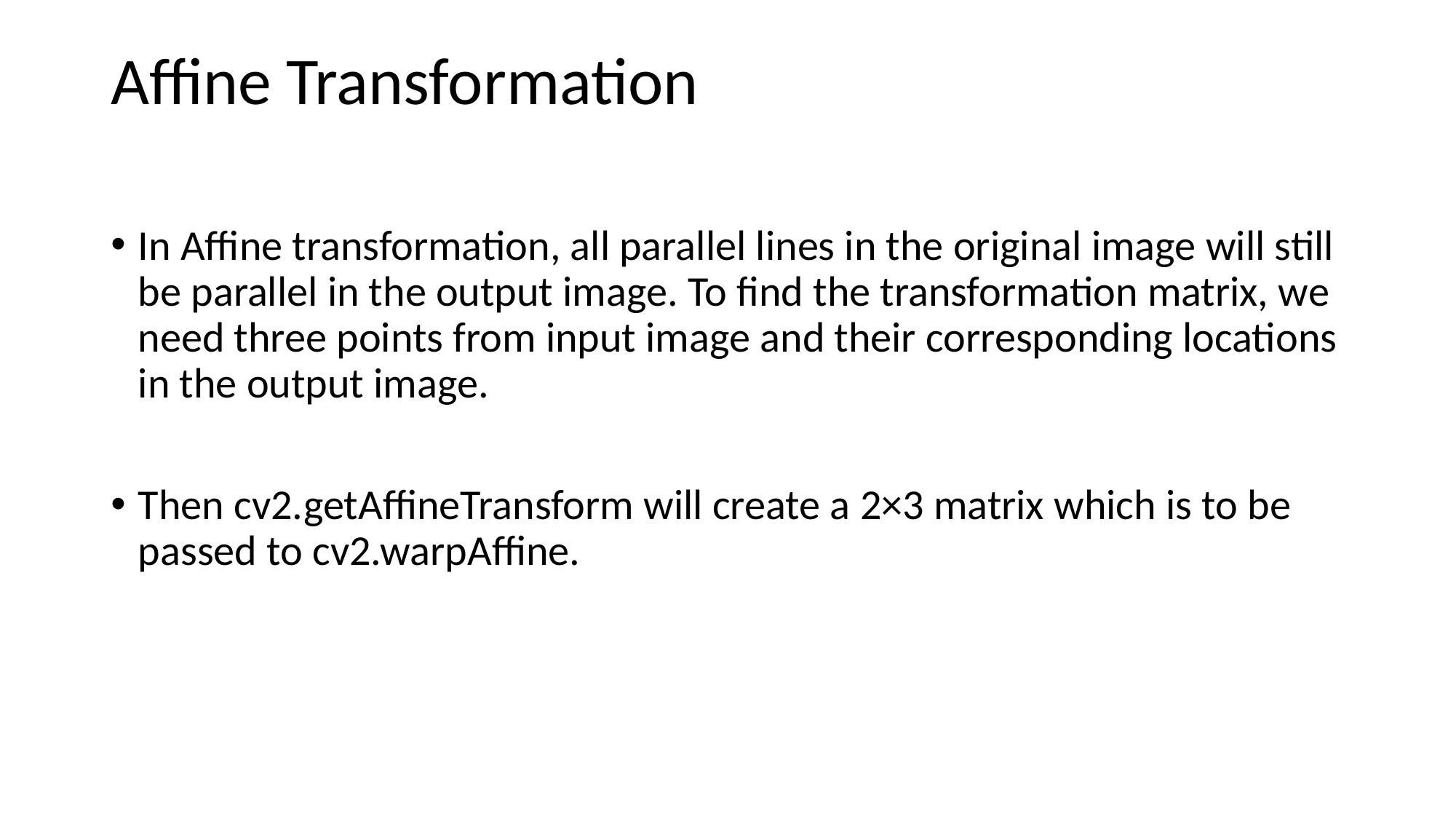

# Affine Transformation
In Affine transformation, all parallel lines in the original image will still be parallel in the output image. To find the transformation matrix, we need three points from input image and their corresponding locations in the output image.

Then cv2.getAffineTransform will create a 2×3 matrix which is to be passed to cv2.warpAffine.